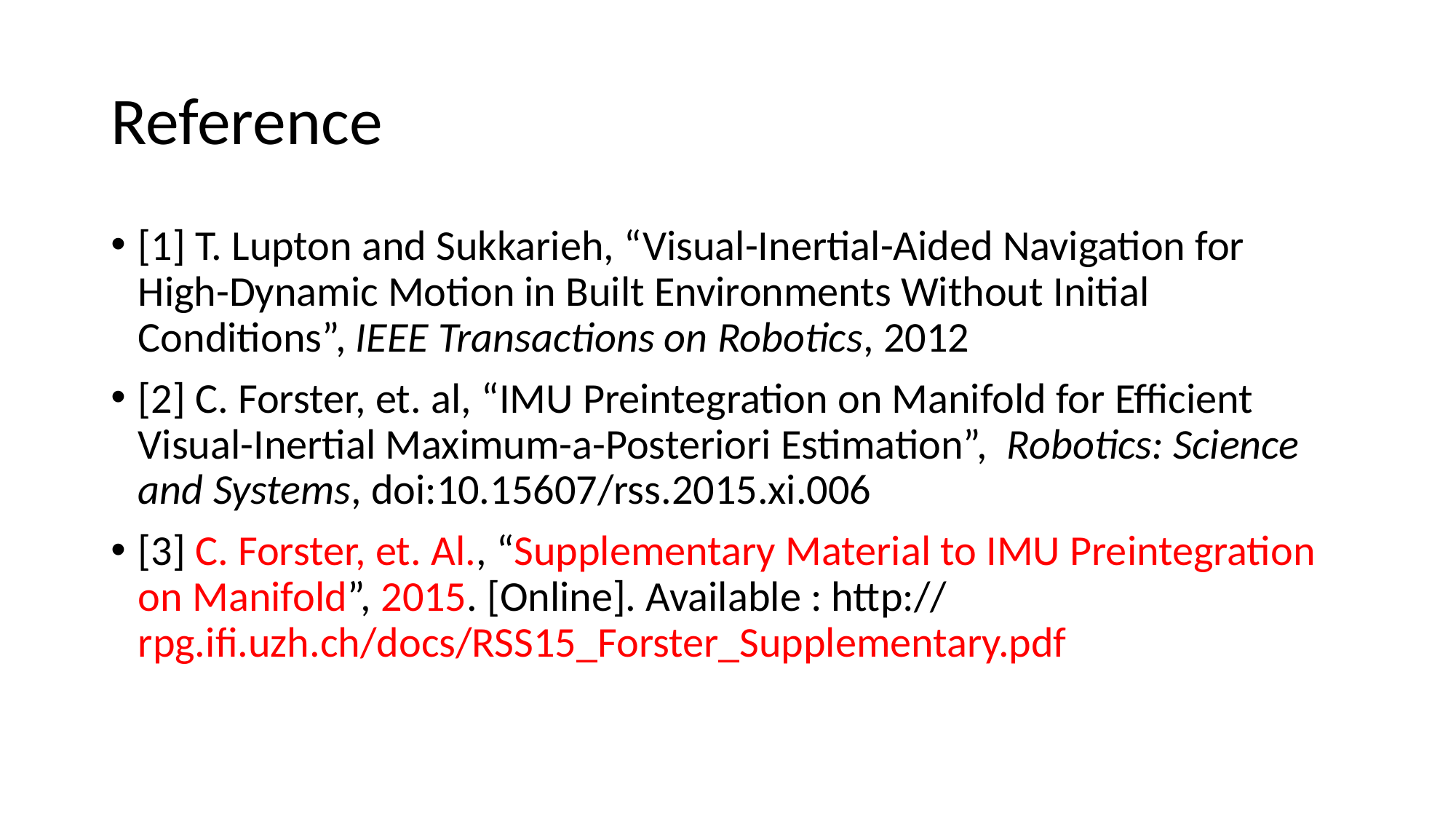

# Reference
[1] T. Lupton and Sukkarieh, “Visual-Inertial-Aided Navigation for High-Dynamic Motion in Built Environments Without Initial Conditions”, IEEE Transactions on Robotics, 2012
[2] C. Forster, et. al, “IMU Preintegration on Manifold for Efficient Visual-Inertial Maximum-a-Posteriori Estimation”,  Robotics: Science and Systems, doi:10.15607/rss.2015.xi.006
[3] C. Forster, et. Al., “Supplementary Material to IMU Preintegration on Manifold”, 2015. [Online]. Available : http:// rpg.ifi.uzh.ch/docs/RSS15_Forster_Supplementary.pdf